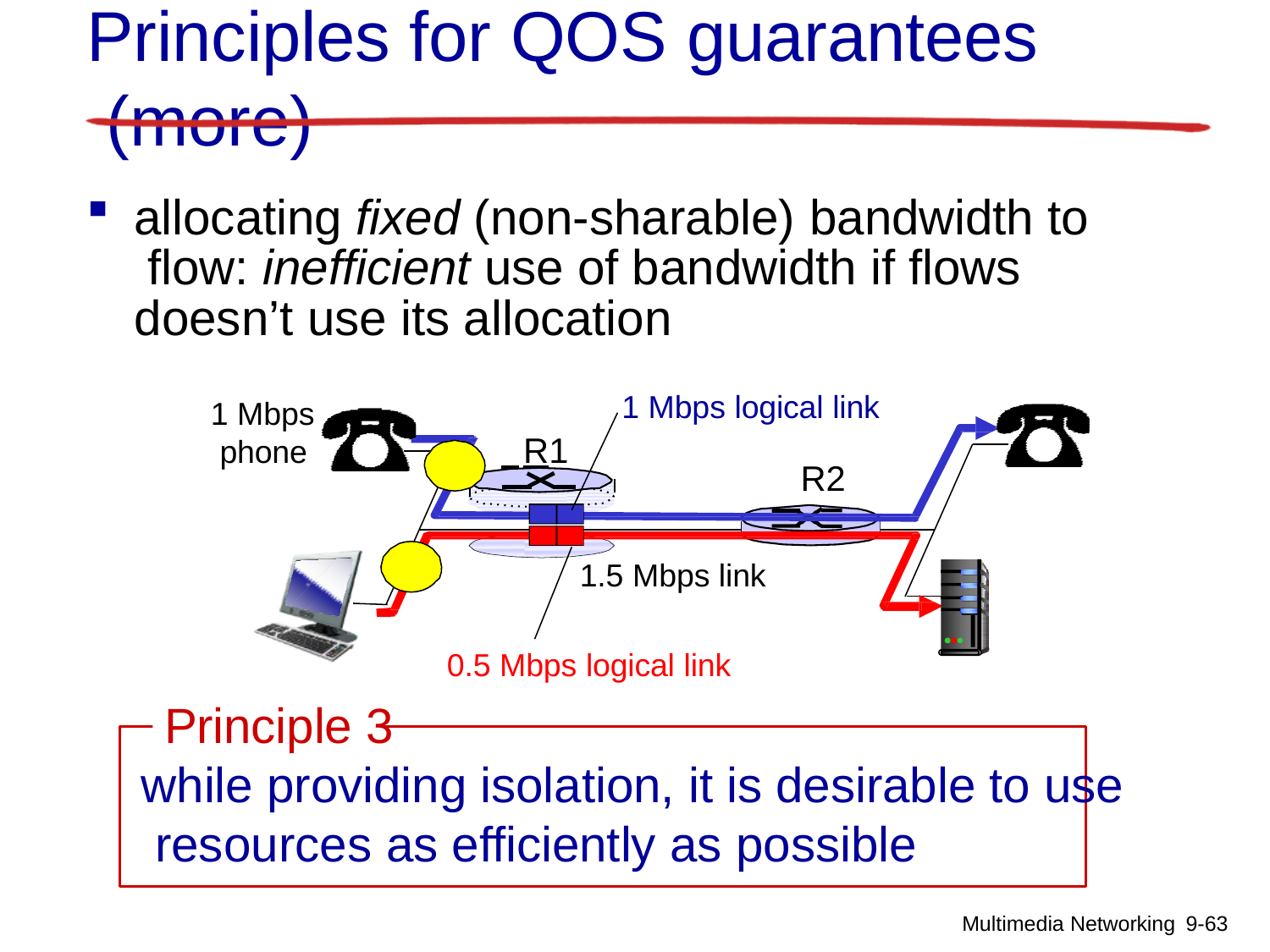

# Principles for QOS guarantees  (more)

allocating fixed (non-sharable) bandwidth to  flow: inefficient use of bandwidth if flows  doesn’t use its allocation
1 Mbps logical link
1 Mbps  phone

  R1

R2

1.5 Mbps link

0.5 Mbps logical link

Principle 3
while providing isolation, it is desirable to use  resources as efficiently as possible

Multimedia Networking 9-63